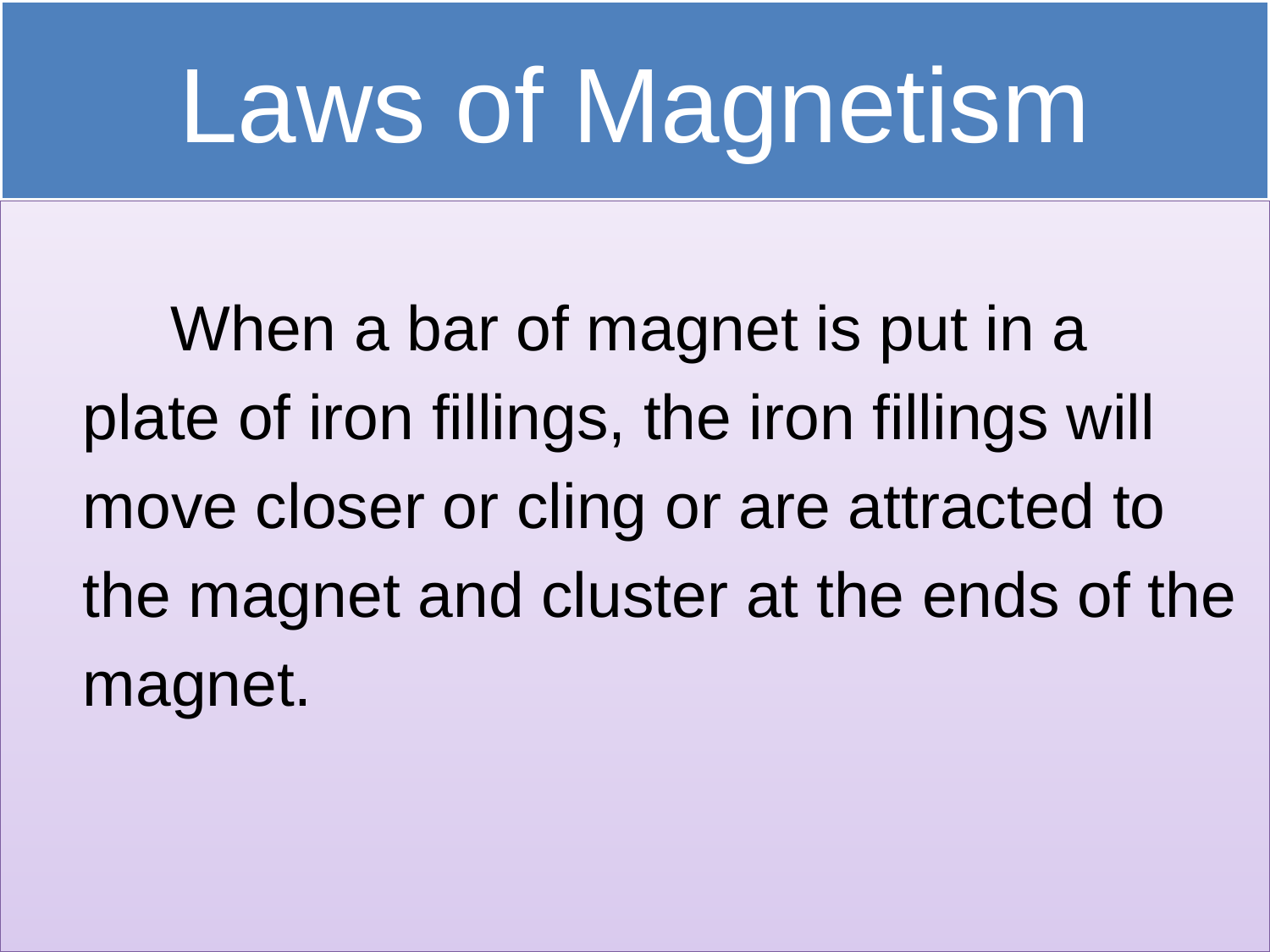

# Laws of Magnetism

         When a bar of magnet is put in a
    plate of iron fillings, the iron fillings will
    move closer or cling or are attracted to
    the magnet and cluster at the ends of the
    magnet.